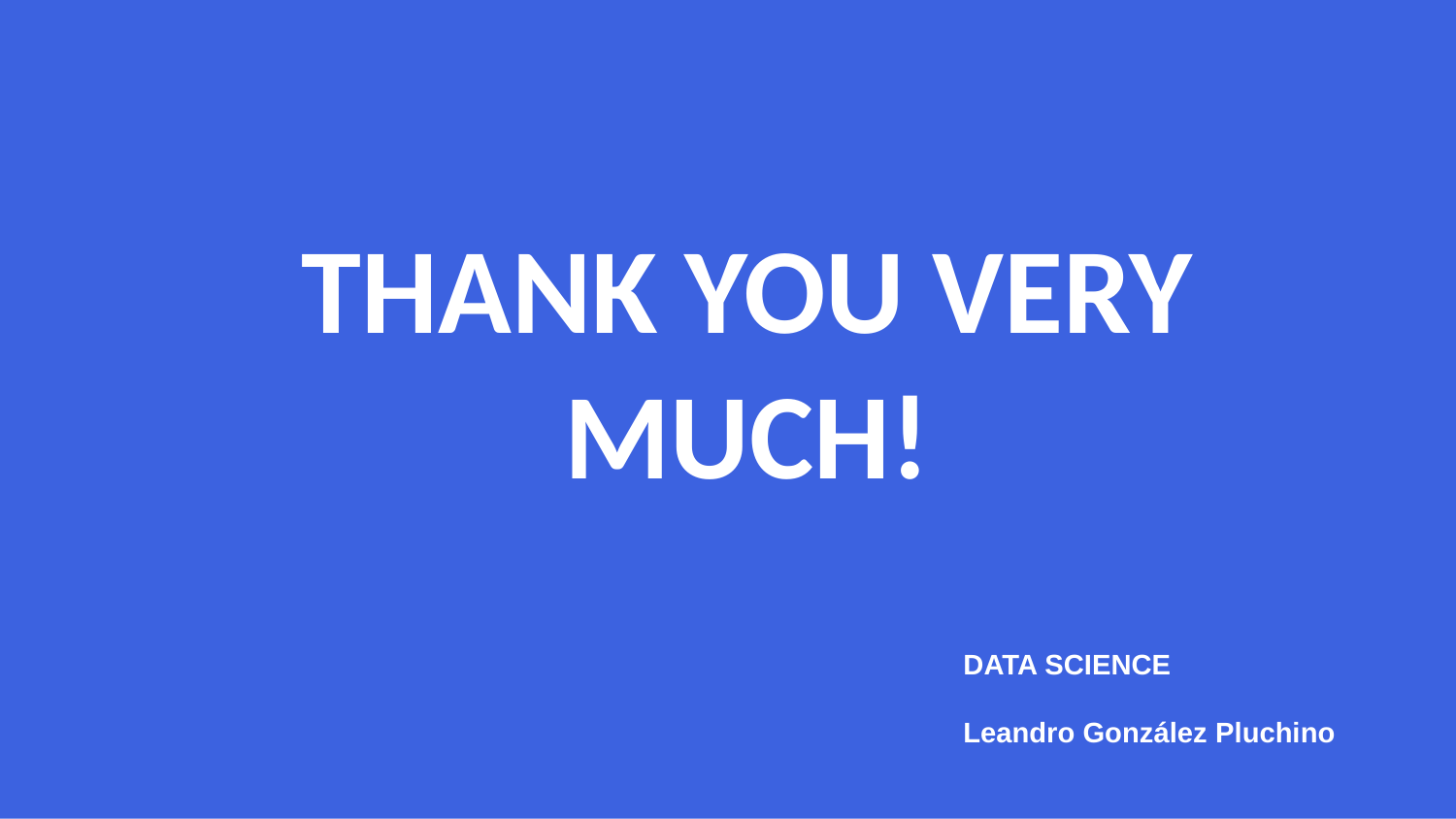

THANK YOU VERY MUCH!
DATA SCIENCE

Leandro González Pluchino